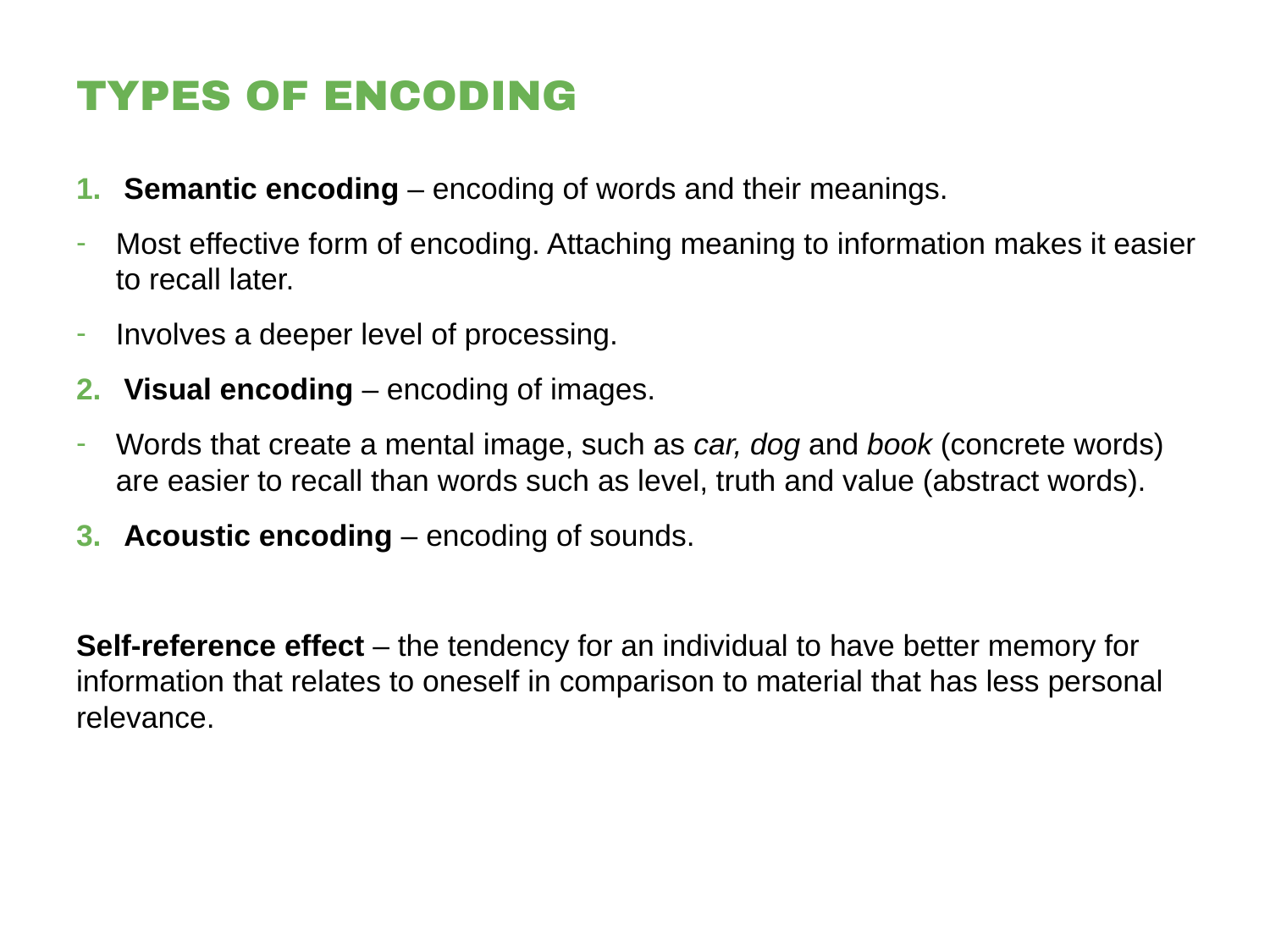

# TYPES OF ENCODING
Semantic encoding – encoding of words and their meanings.
Most effective form of encoding. Attaching meaning to information makes it easier to recall later.
Involves a deeper level of processing.
Visual encoding – encoding of images.
Words that create a mental image, such as car, dog and book (concrete words) are easier to recall than words such as level, truth and value (abstract words).
Acoustic encoding – encoding of sounds.

Self-reference effect – the tendency for an individual to have better memory for information that relates to oneself in comparison to material that has less personal relevance.